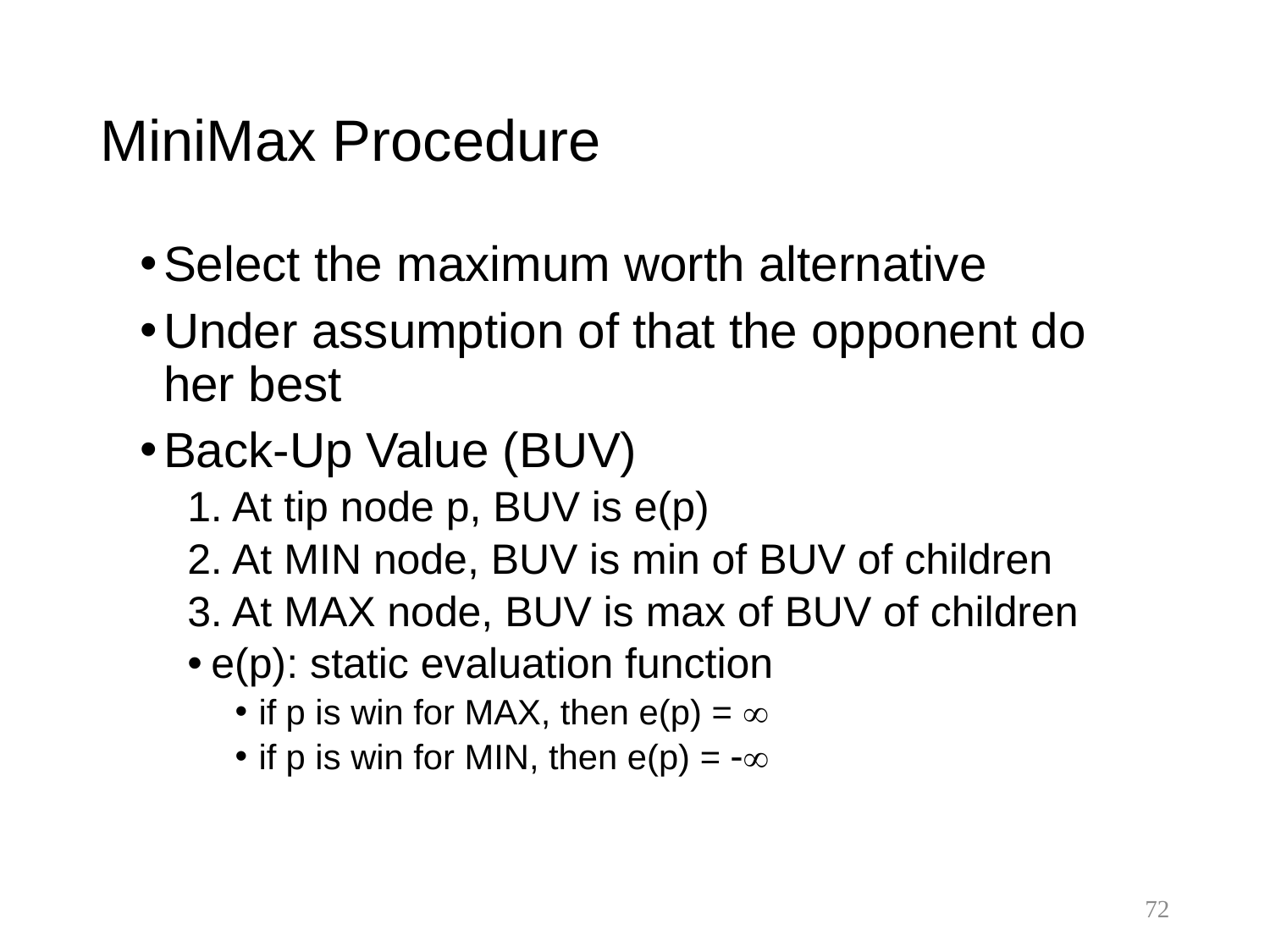

# MiniMax Procedure
Select the maximum worth alternative
Under assumption of that the opponent do her best
Back-Up Value (BUV)
1. At tip node p, BUV is e(p)
2. At MIN node, BUV is min of BUV of children
3. At MAX node, BUV is max of BUV of children
e(p): static evaluation function
if p is win for MAX, then e(p) = ∞
if p is win for MIN, then e(p) = −∞
72